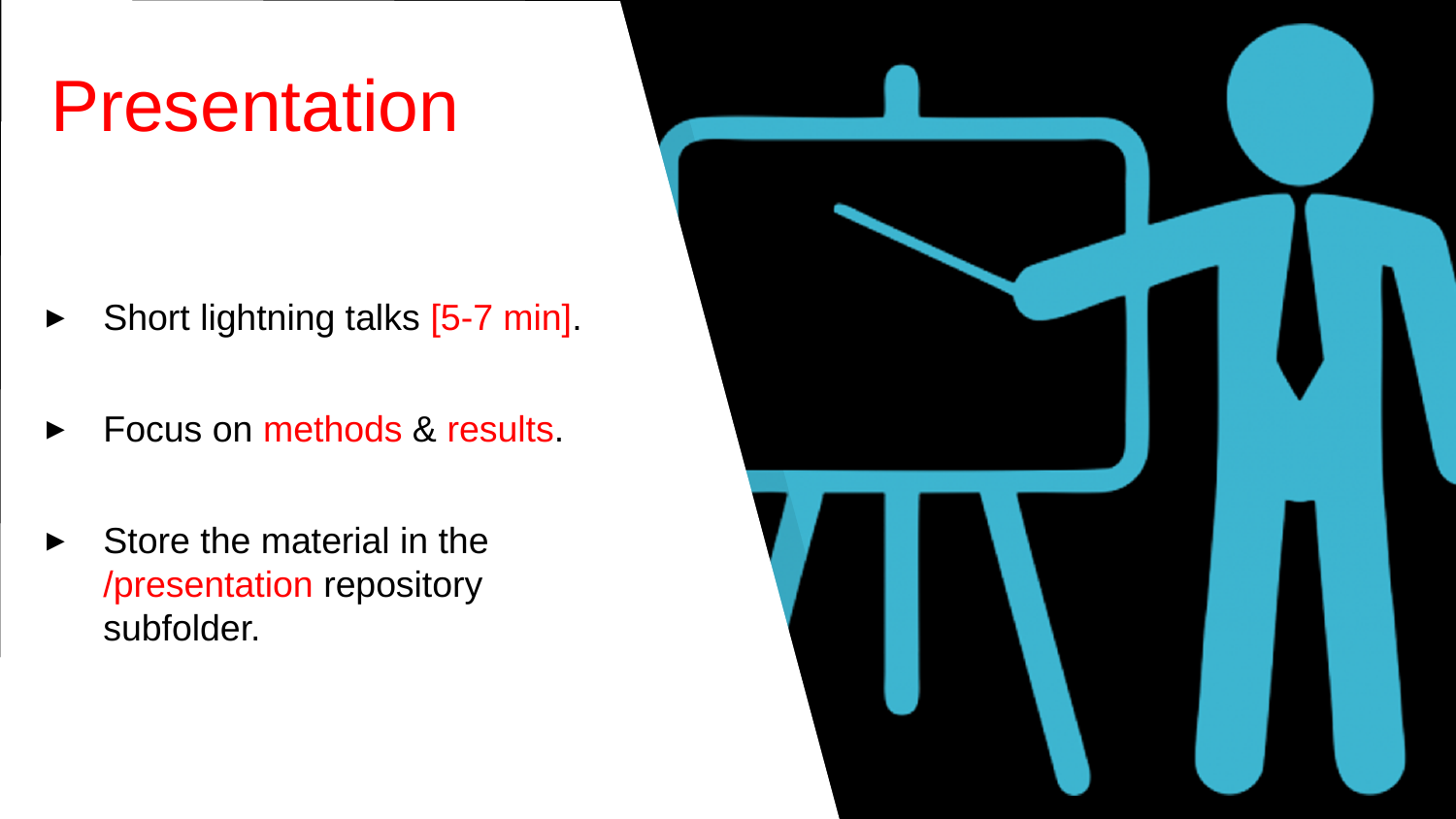

# Presentation

Short lightning talks [5-7 min].

Focus on methods & results.

Store the material in the /presentation repository subfolder.